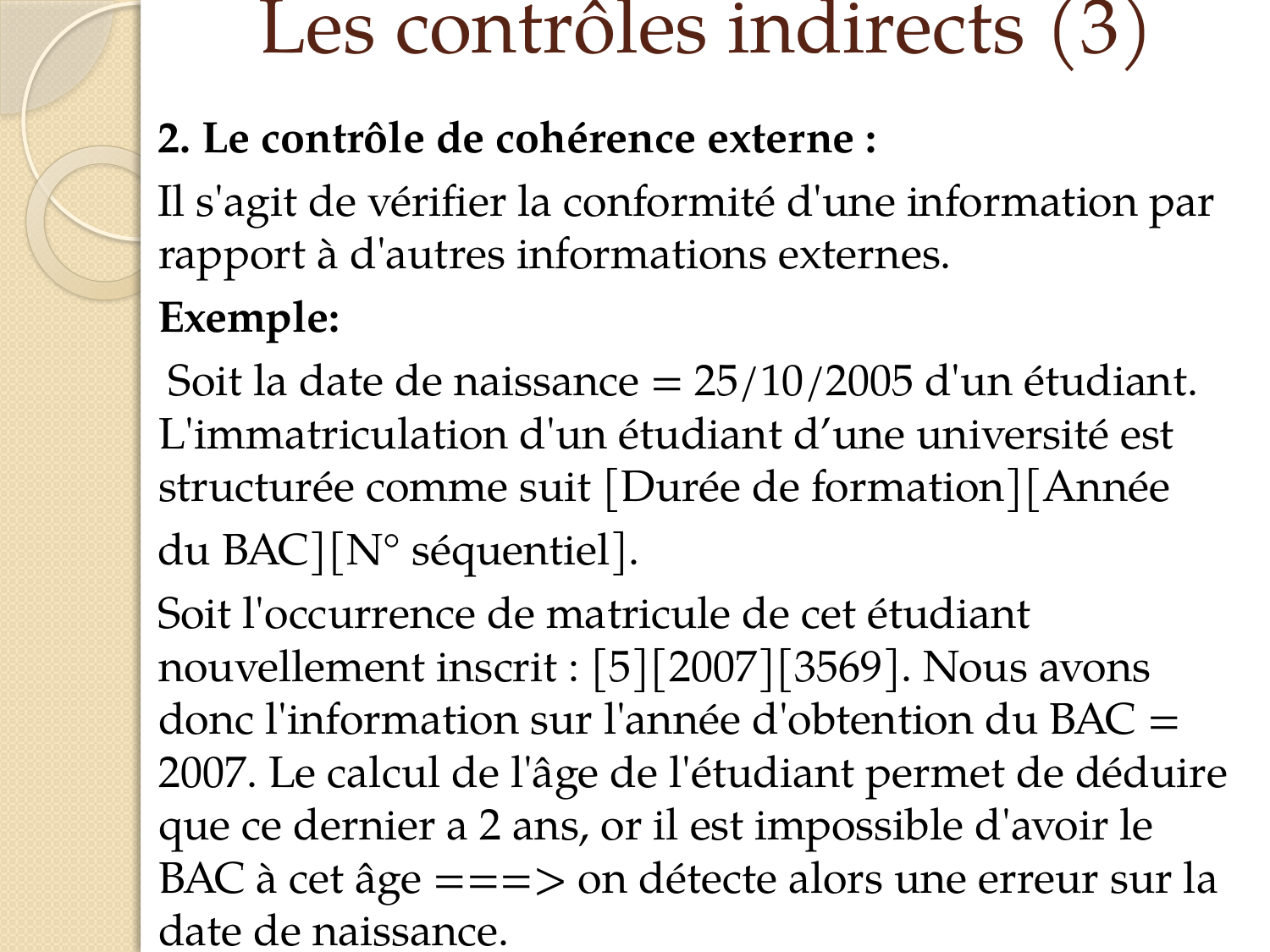

# Les contrôles indirects (3)
2. Le contrôle de cohérence externe :
Il s'agit de vérifier la conformité d'une information par rapport à d'autres informations externes.
Exemple:
 Soit la date de naissance = 25/10/2005 d'un étudiant. L'immatriculation d'un étudiant d’une université est structurée comme suit [Durée de formation][Année
du BAC][N° séquentiel].
Soit l'occurrence de matricule de cet étudiant nouvellement inscrit : [5][2007][3569]. Nous avons donc l'information sur l'année d'obtention du BAC = 2007. Le calcul de l'âge de l'étudiant permet de déduire que ce dernier a 2 ans, or il est impossible d'avoir le BAC à cet âge ===> on détecte alors une erreur sur la date de naissance.